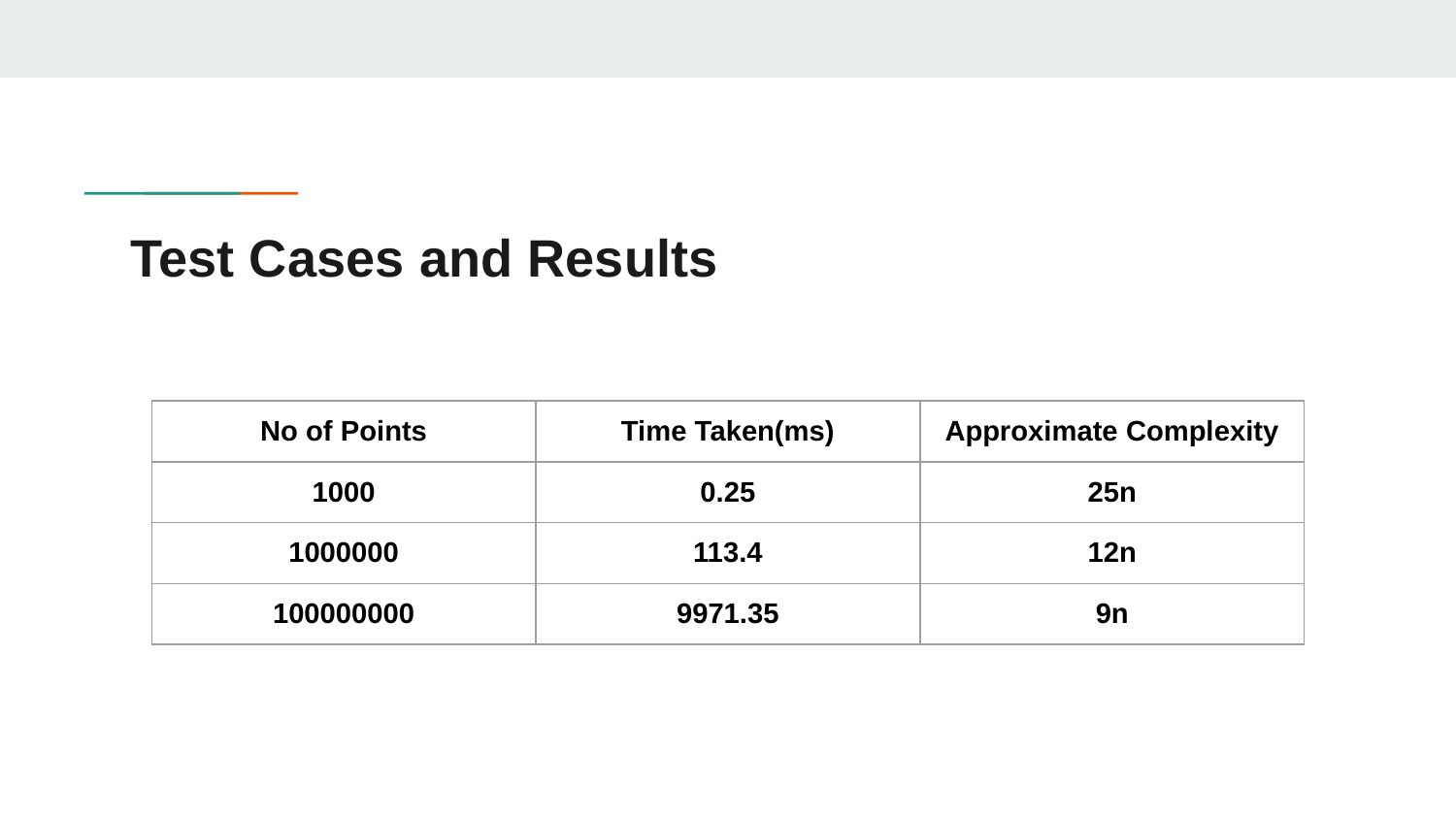

# Test Cases and Results
| No of Points | Time Taken(ms) | Approximate Complexity |
| --- | --- | --- |
| 1000 | 0.25 | 25n |
| 1000000 | 113.4 | 12n |
| 100000000 | 9971.35 | 9n |